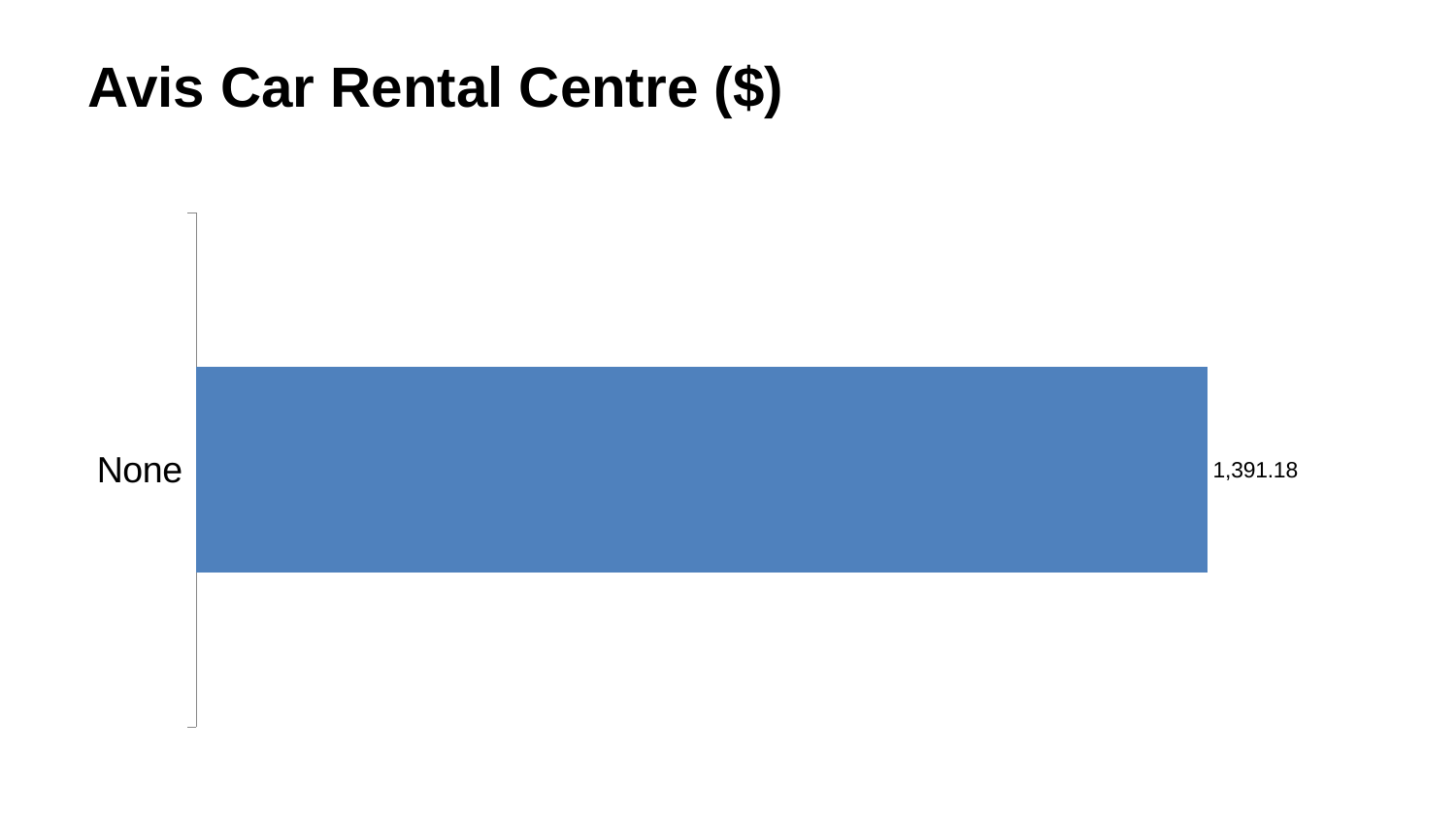

# Avis Car Rental Centre ($)

### Chart

| Category | Series 1 |
|---|---|
| None | 1391.18135686274 |